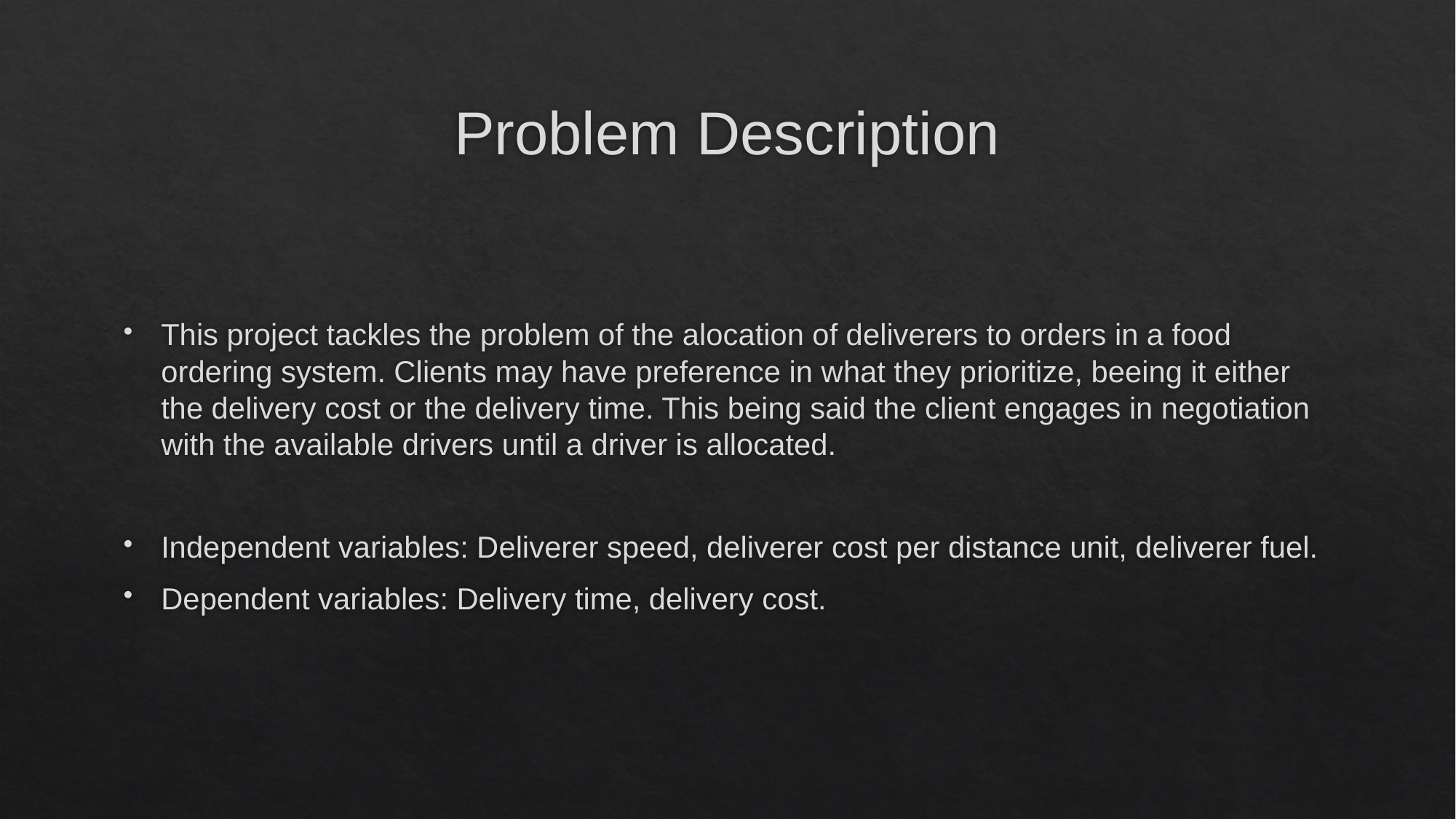

# Problem Description

This project tackles the problem of the alocation of deliverers to orders in a food ordering system. Clients may have preference in what they prioritize, beeing it either the delivery cost or the delivery time. This being said the client engages in negotiation with the available drivers until a driver is allocated.

Independent variables: Deliverer speed, deliverer cost per distance unit, deliverer fuel.
Dependent variables: Delivery time, delivery cost.